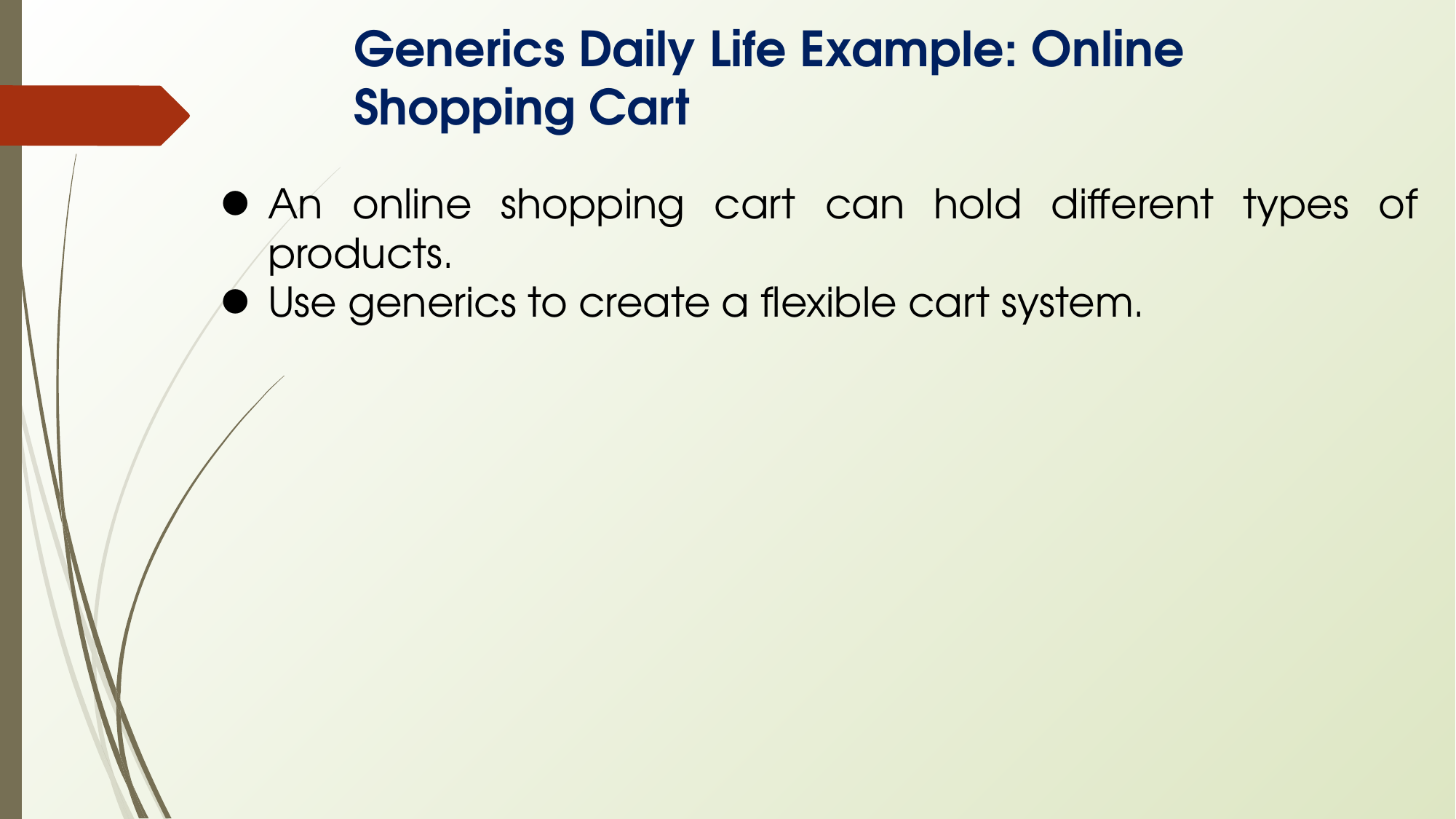

Generics Daily Life Example: Online Shopping Cart

An online shopping cart can hold different types of products.
Use generics to create a flexible cart system.